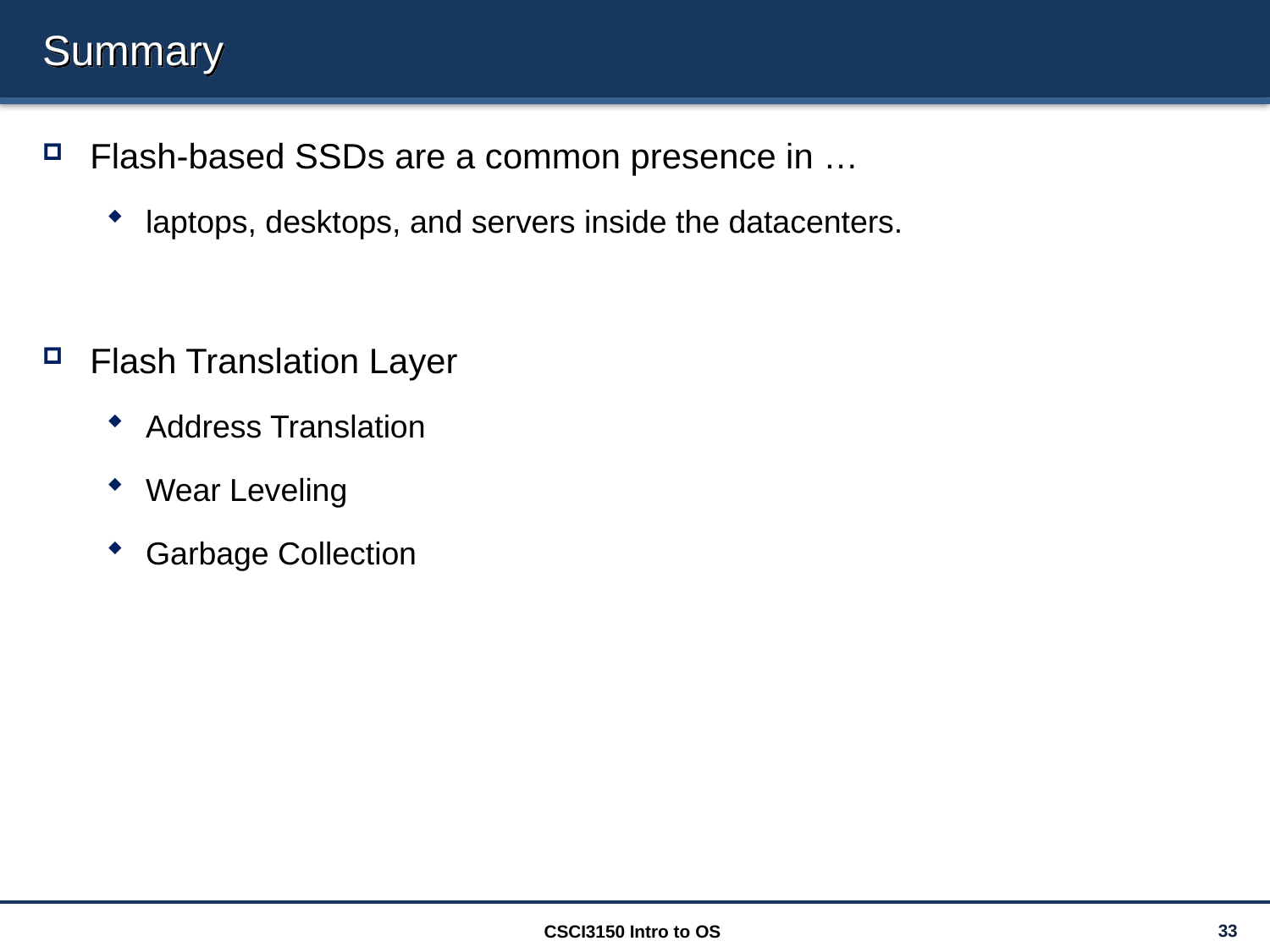

# Summary
Flash-based SSDs are a common presence in …
laptops, desktops, and servers inside the datacenters.

Flash Translation Layer
Address Translation
Wear Leveling
Garbage Collection
CSCI3150 Intro to OS
33